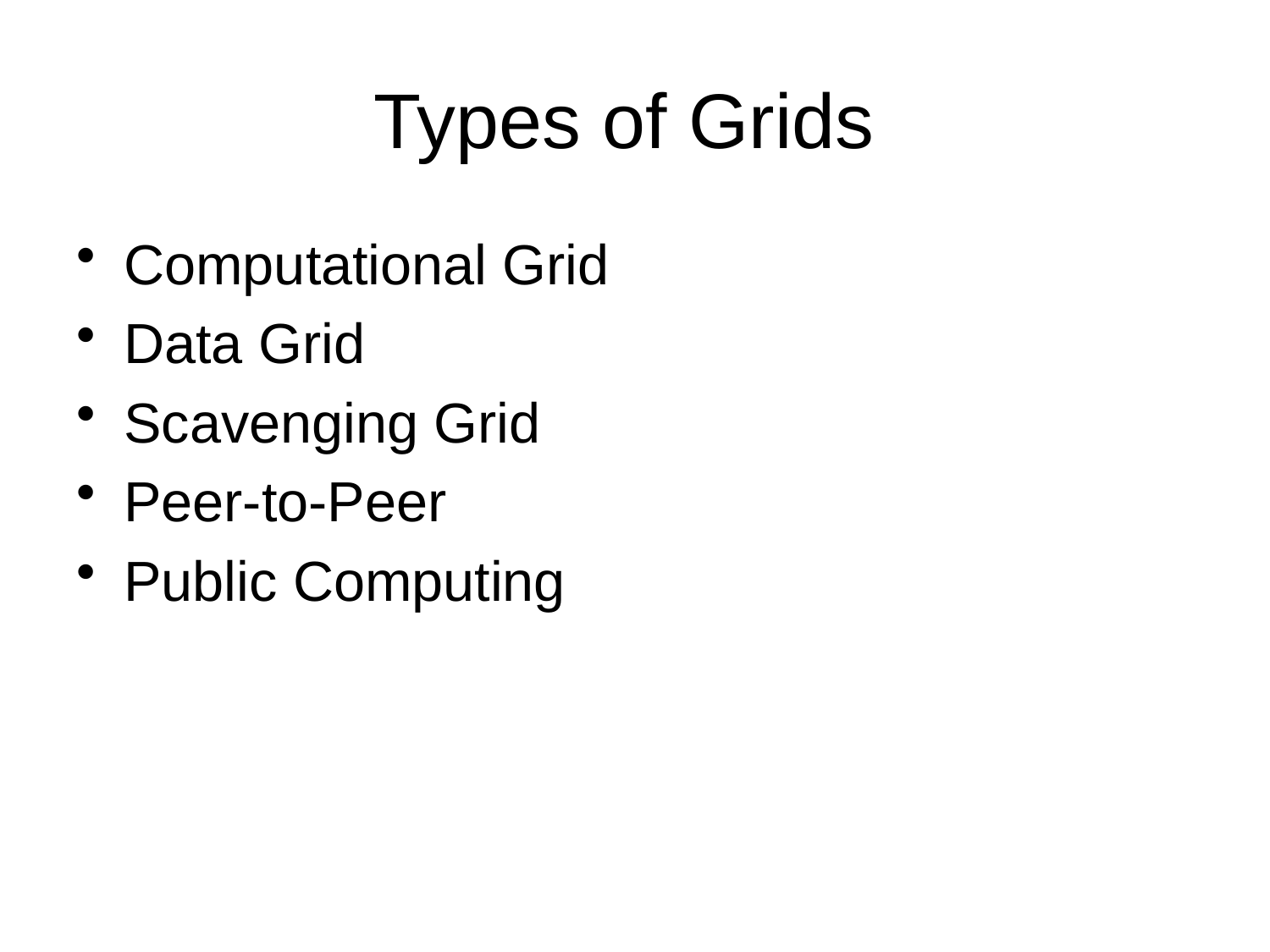

Types of Grids
Computational Grid
Data Grid
Scavenging Grid
Peer-to-Peer
Public Computing